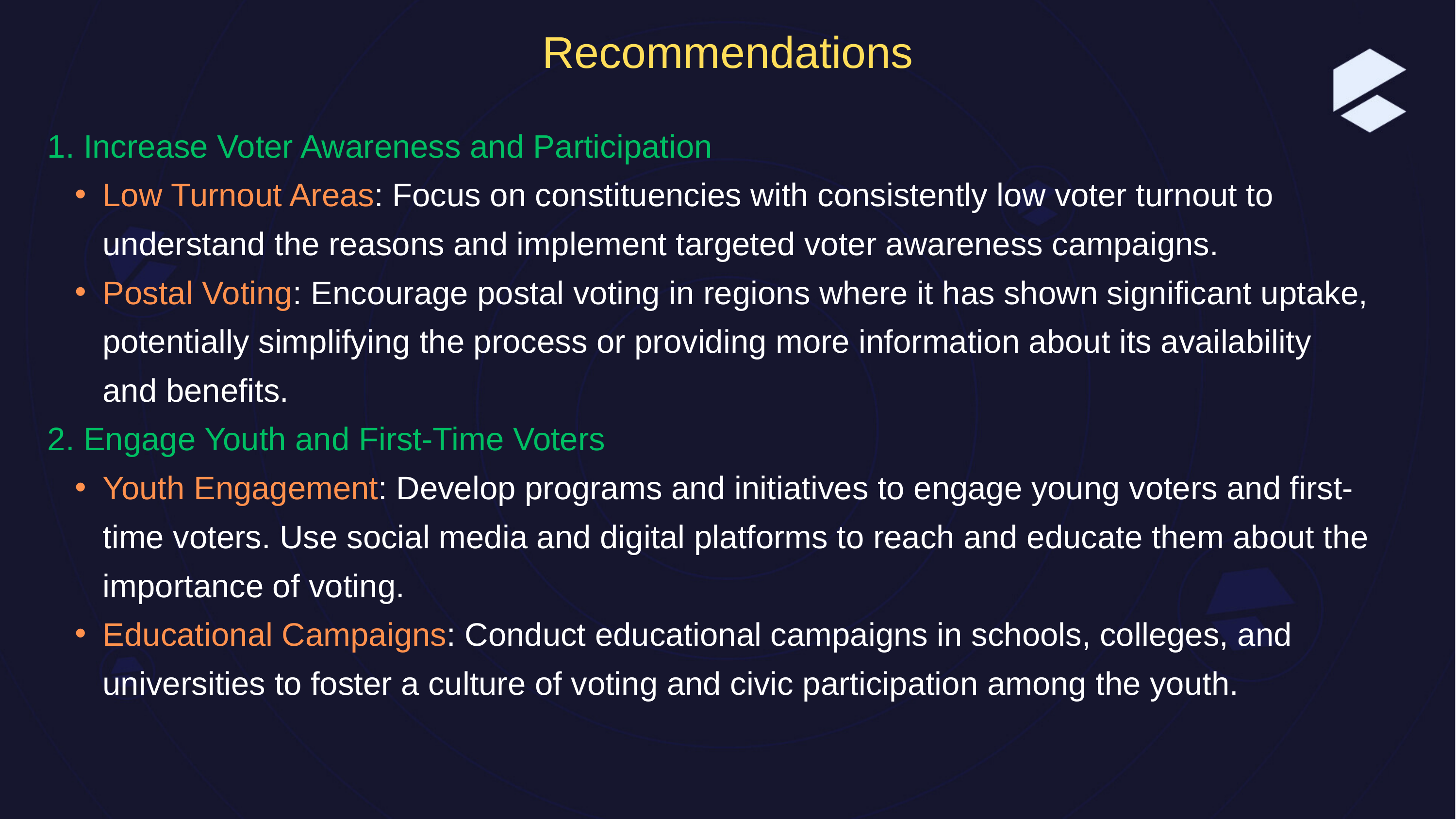

Recommendations
1. Increase Voter Awareness and Participation
Low Turnout Areas: Focus on constituencies with consistently low voter turnout to understand the reasons and implement targeted voter awareness campaigns.
Postal Voting: Encourage postal voting in regions where it has shown significant uptake, potentially simplifying the process or providing more information about its availability and benefits.
2. Engage Youth and First-Time Voters
Youth Engagement: Develop programs and initiatives to engage young voters and first-time voters. Use social media and digital platforms to reach and educate them about the importance of voting.
Educational Campaigns: Conduct educational campaigns in schools, colleges, and universities to foster a culture of voting and civic participation among the youth.